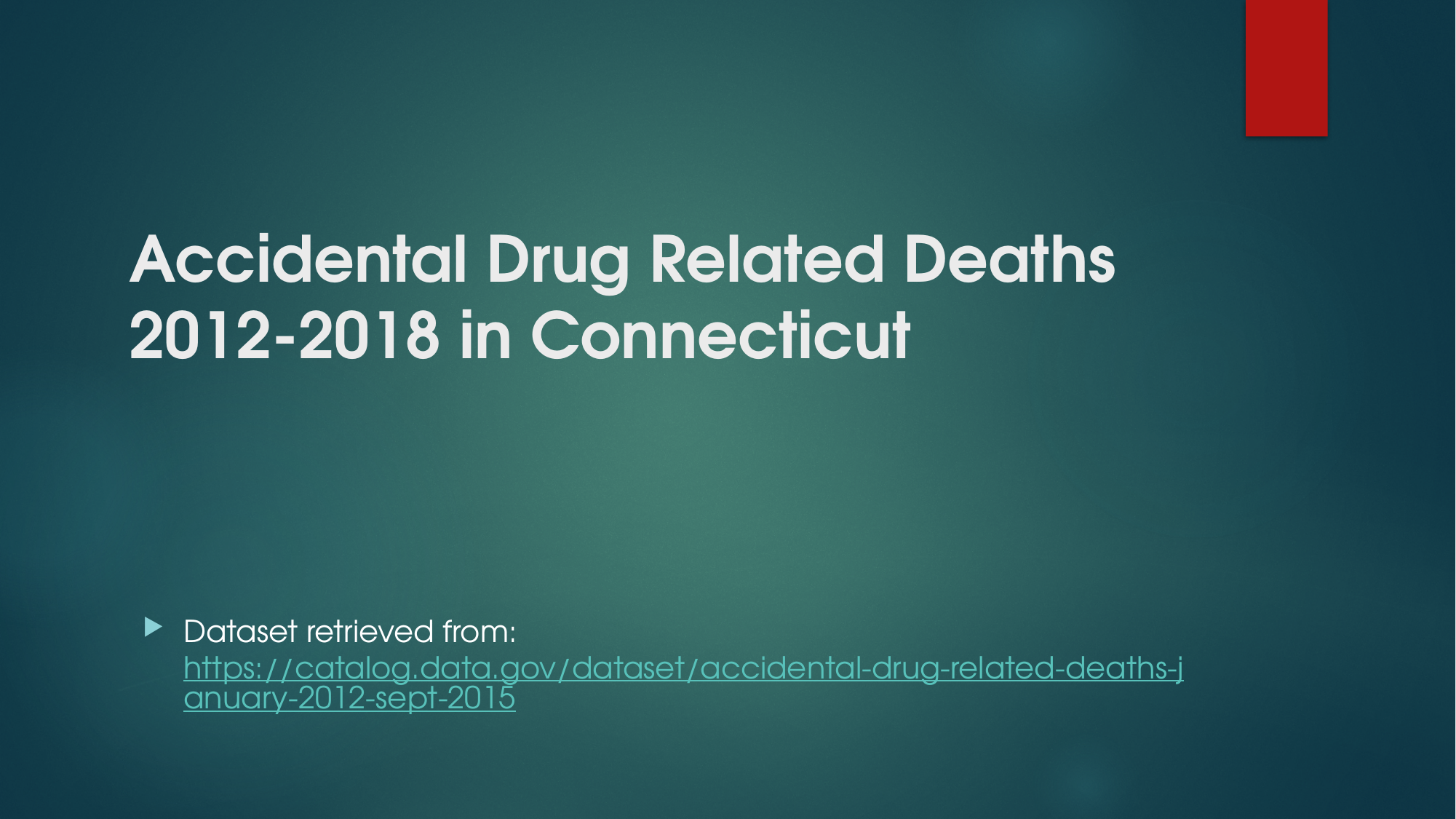

# Accidental Drug Related Deaths 2012-2018 in Connecticut

Dataset retrieved from: https://catalog.data.gov/dataset/accidental-drug-related-deaths-january-2012-sept-2015